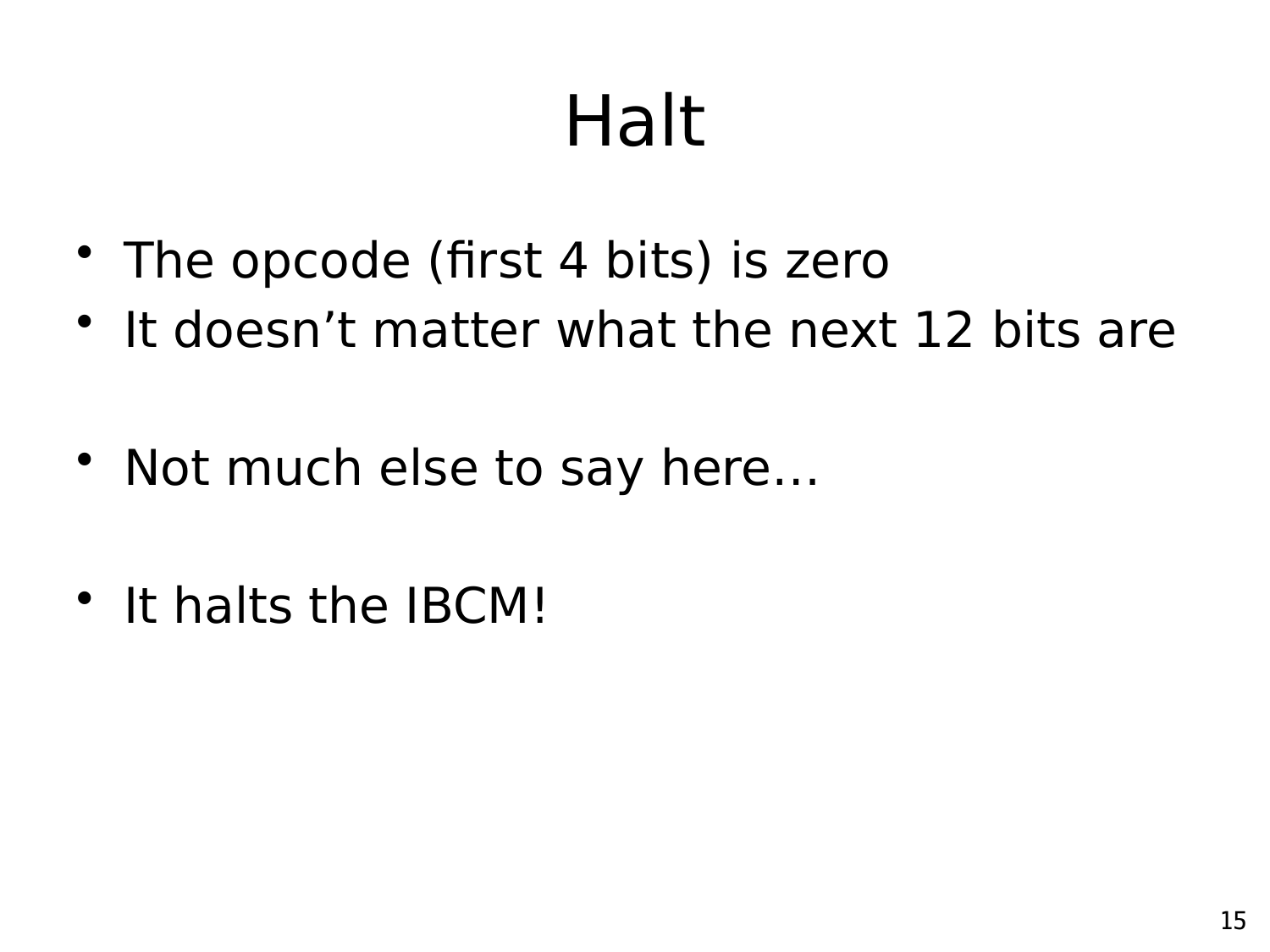

# Halt
The opcode (first 4 bits) is zero
It doesn’t matter what the next 12 bits are

Not much else to say here…

It halts the IBCM!